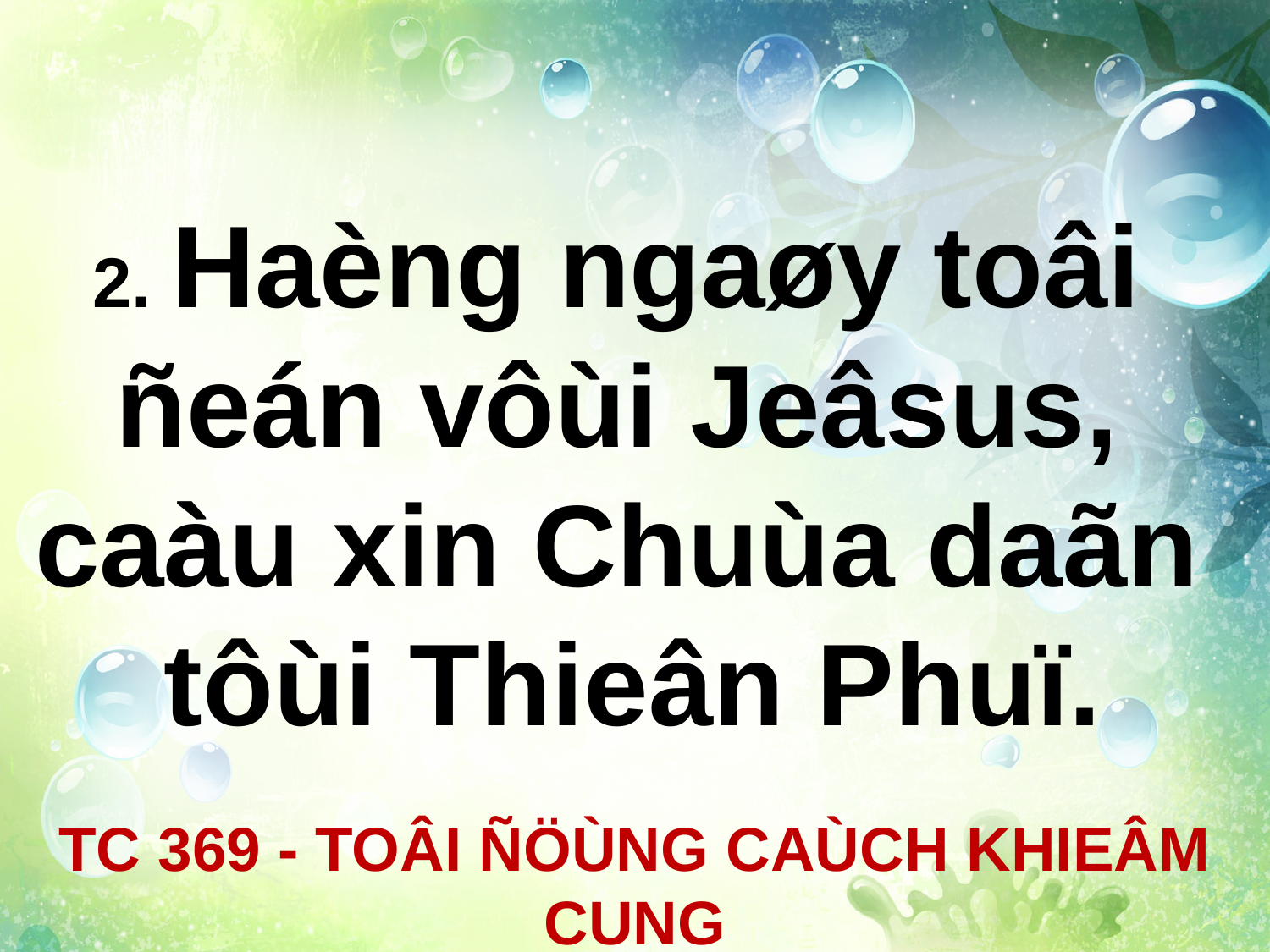

2. Haèng ngaøy toâi
ñeán vôùi Jeâsus,
caàu xin Chuùa daãn
tôùi Thieân Phuï.
TC 369 - TOÂI ÑÖÙNG CAÙCH KHIEÂM CUNG